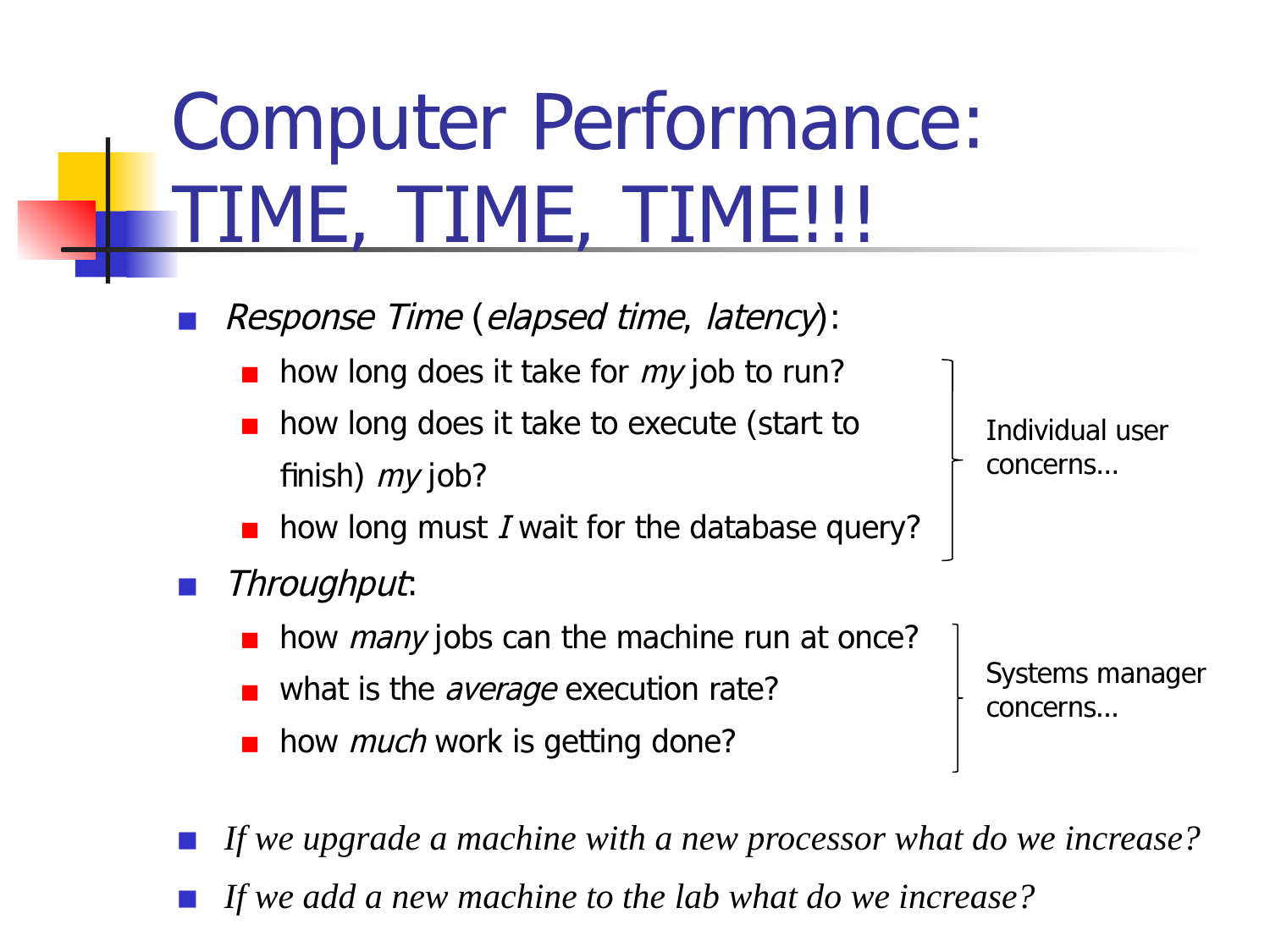

# Computer Performance:  TIME, TIME, TIME!!!
Response Time (elapsed time, latency):
how long does it take for my job to run?
how long does it take to execute (start to
    finish) my job?
how long must I wait for the database query?
Throughput:
how many jobs can the machine run at once?
what is the average execution rate?
how much work is getting done?

If we upgrade a machine with a new processor what do we increase?
If we add a new machine to the lab what do we increase?

Individual user
concerns…

Systems manager
concerns…